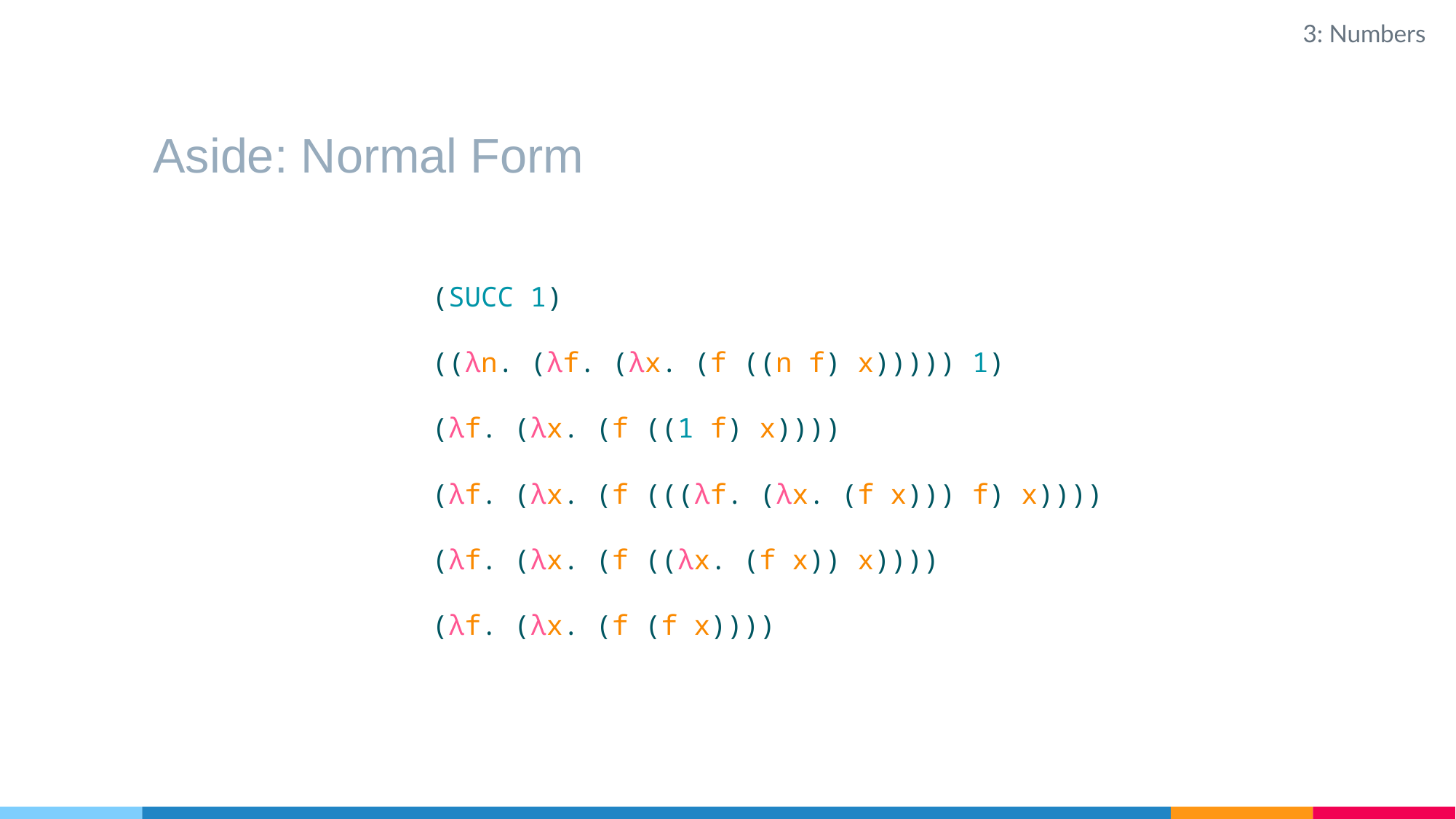

3: Numbers
# Aside: Normal Form
(SUCC 1)

((λn. (λf. (λx. (f ((n f) x))))) 1)

(λf. (λx. (f ((1 f) x))))
(λf. (λx. (f (((λf. (λx. (f x))) f) x))))

(λf. (λx. (f ((λx. (f x)) x))))

(λf. (λx. (f (f x))))